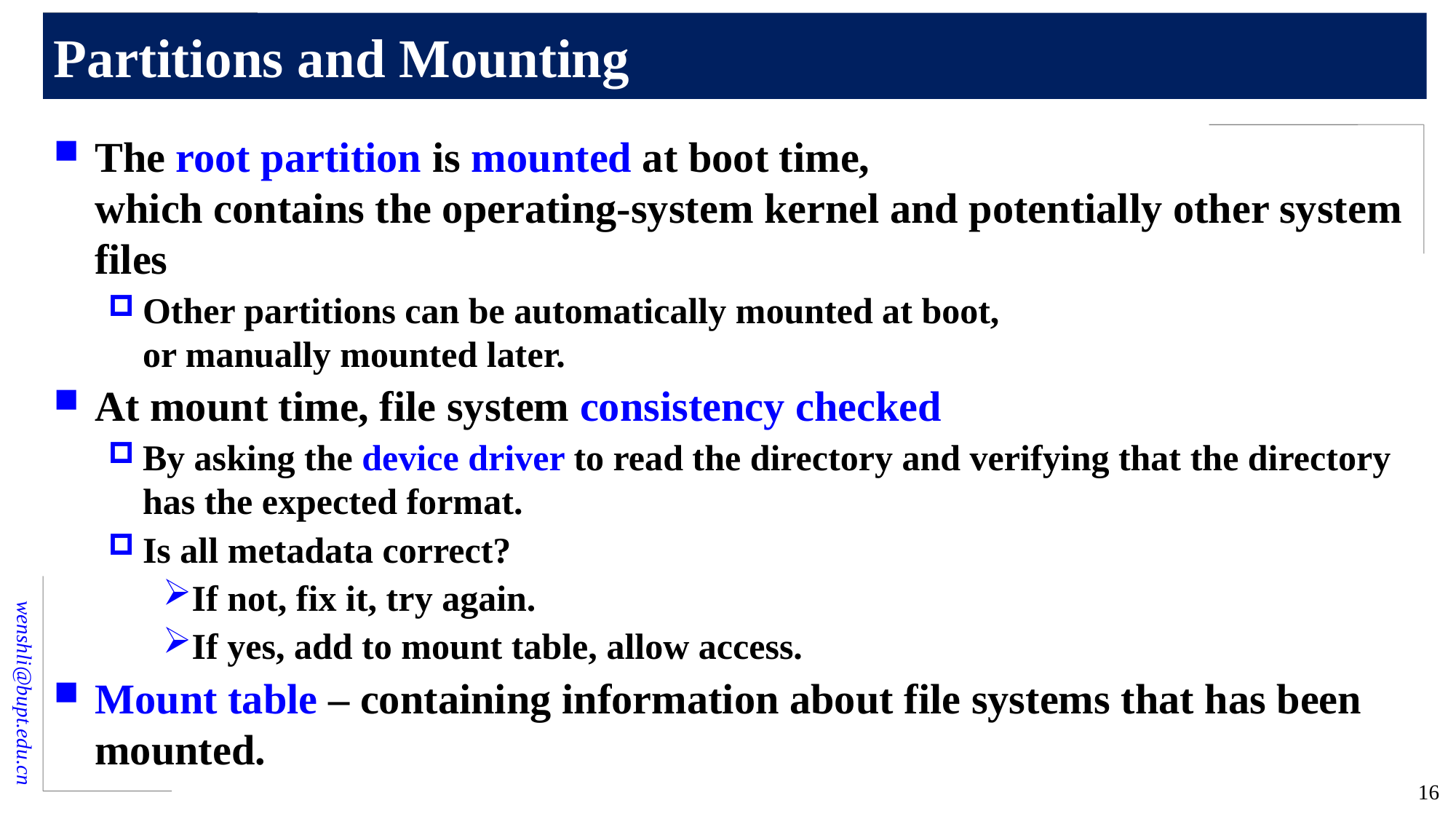

# Partitions and Mounting
The root partition is mounted at boot time,
which contains the operating-system kernel and potentially other system files
Other partitions can be automatically mounted at boot,
or manually mounted later.
At mount time, file system consistency checked
By asking the device driver to read the directory and verifying that the directory has the expected format.
Is all metadata correct?
If not, fix it, try again.
If yes, add to mount table, allow access.
Mount table – containing information about file systems that has been mounted.
16